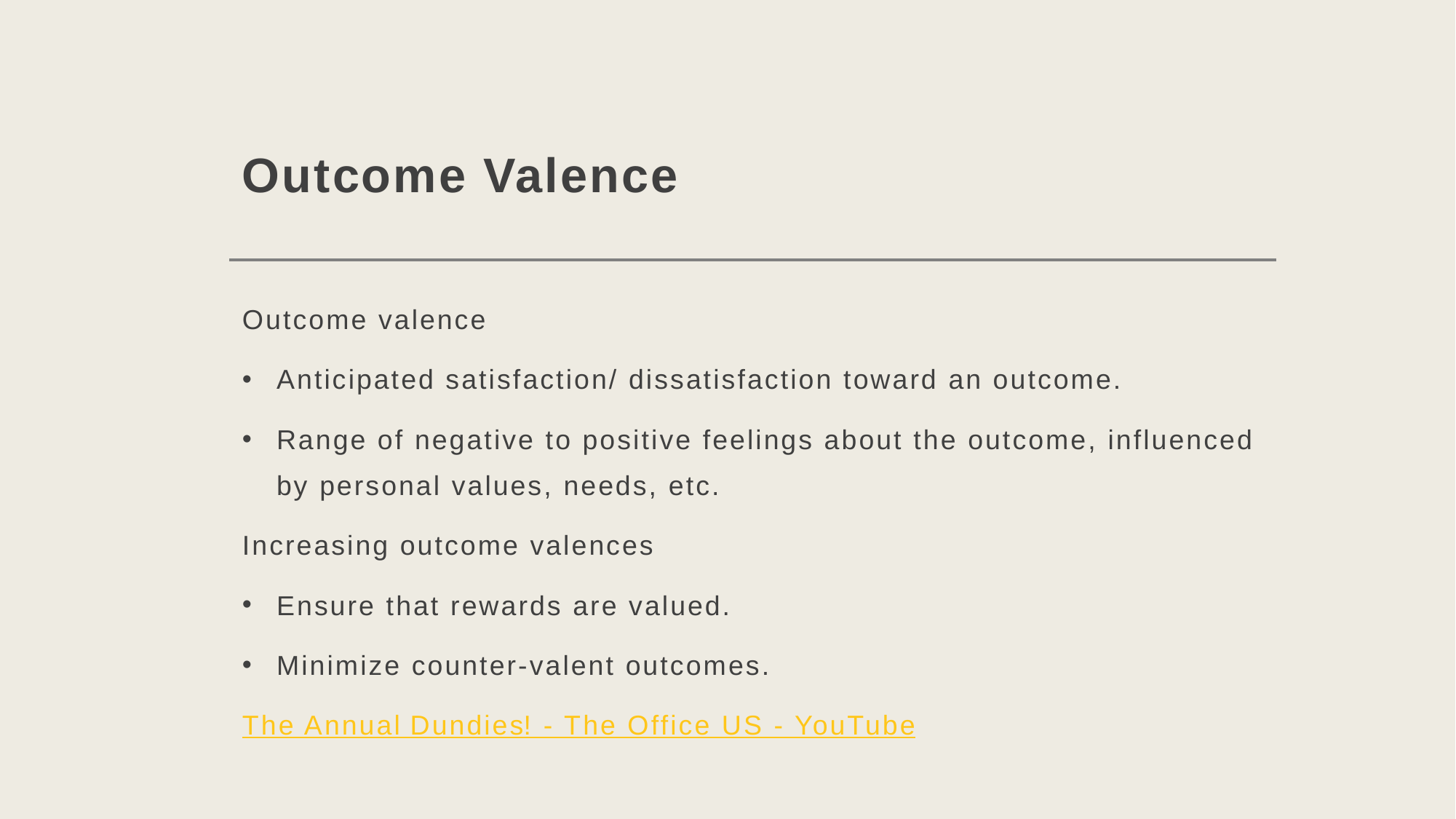

# Outcome Valence
Outcome valence
Anticipated satisfaction/ dissatisfaction toward an outcome.
Range of negative to positive feelings about the outcome, influenced by personal values, needs, etc.
Increasing outcome valences
Ensure that rewards are valued.
Minimize counter-valent outcomes.
The Annual Dundies! - The Office US - YouTube